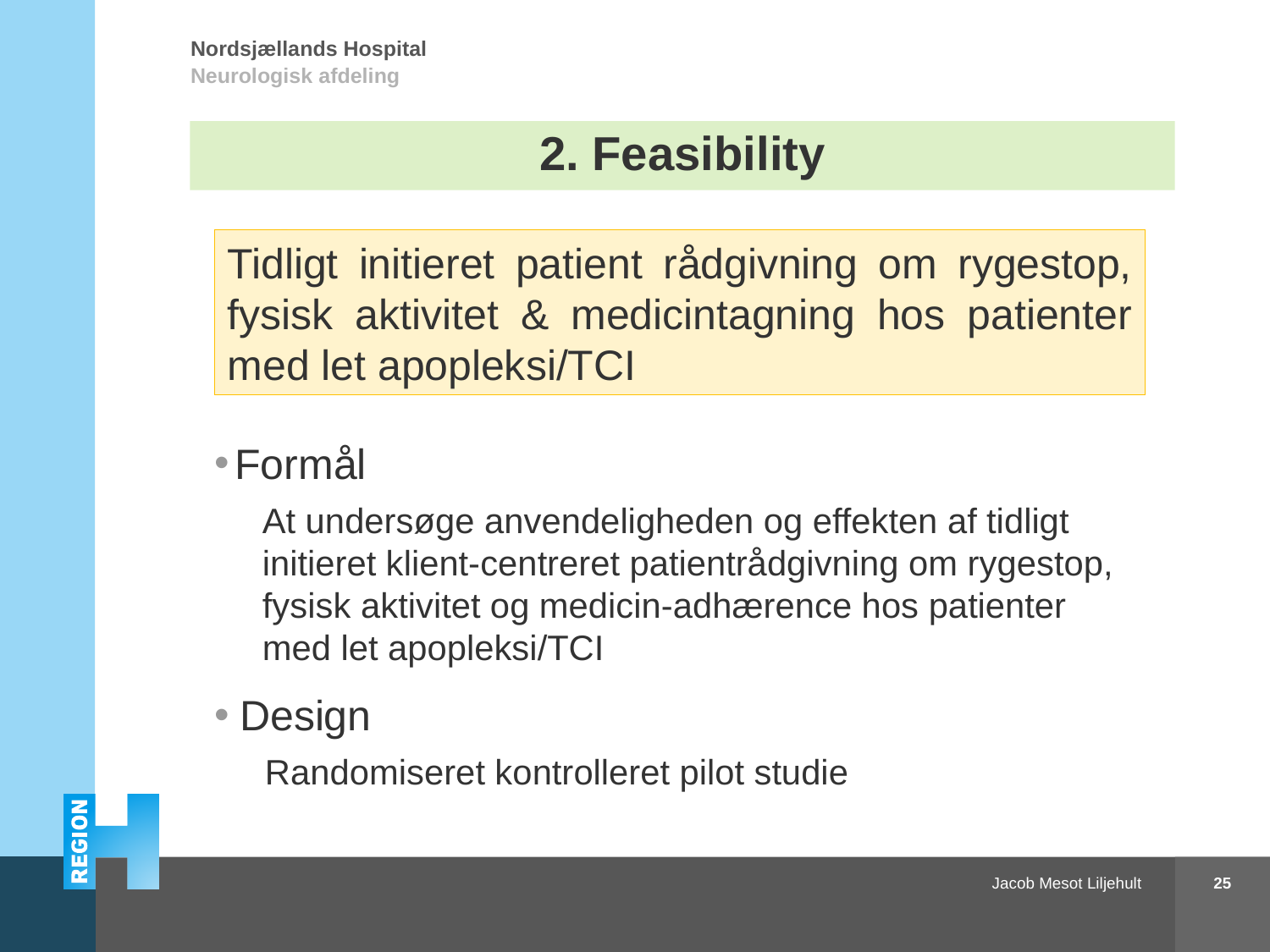

# 2. Feasibility
Tidligt initieret patient rådgivning om rygestop, fysisk aktivitet & medicintagning hos patienter med let apopleksi/TCI
Formål
At undersøge anvendeligheden og effekten af tidligt initieret klient-centreret patientrådgivning om rygestop, fysisk aktivitet og medicin-adhærence hos patienter med let apopleksi/TCI
Design
Randomiseret kontrolleret pilot studie

25

Apopleksi og sundhedsadfærd